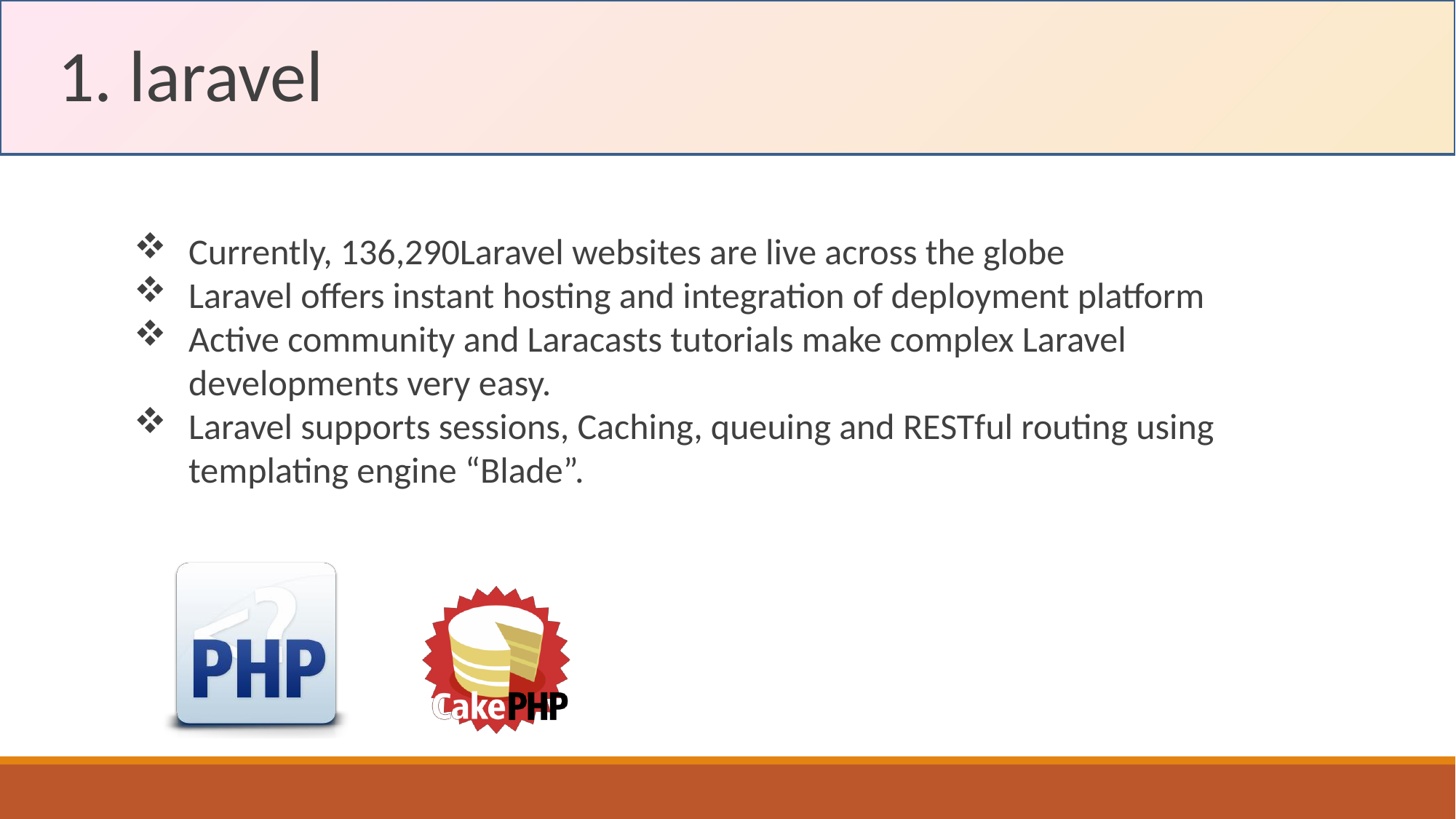

1. laravel

Currently, 136,290Laravel websites are live across the globe
Laravel offers instant hosting and integration of deployment platform
Active community and Laracasts tutorials make complex Laravel developments very easy.
Laravel supports sessions, Caching, queuing and RESTful routing using templating engine “Blade”.